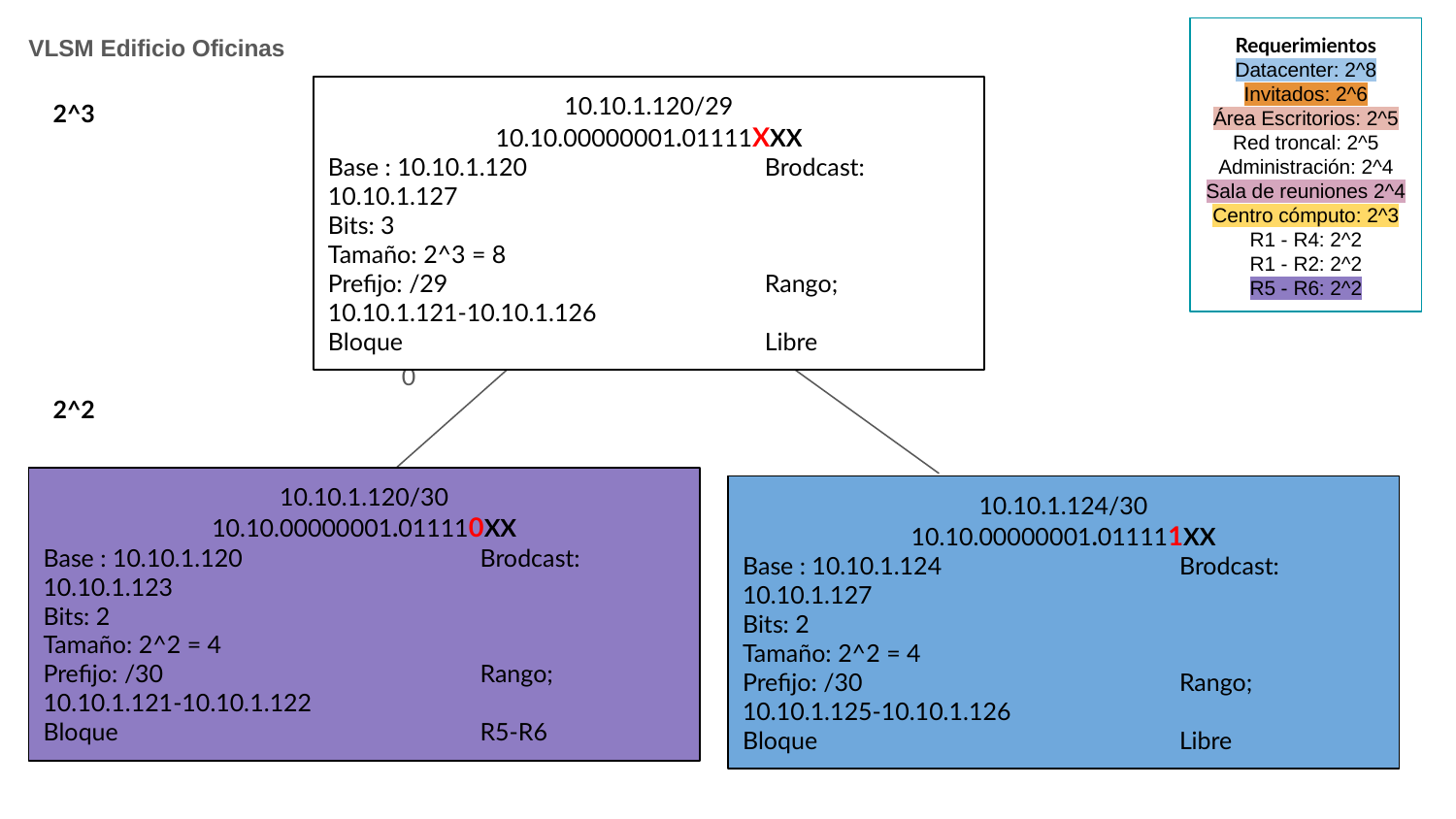

Requerimientos
Datacenter: 2^8
Invitados: 2^6
Área Escritorios: 2^5
Red troncal: 2^5
Administración: 2^4
Sala de reuniones 2^4
Centro cómputo: 2^3
R1 - R4: 2^2
R1 - R2: 2^2
R5 - R6: 2^2

VLSM Edificio Oficinas
10.10.1.120/29
10.10.00000001.01111XXX
Base : 10.10.1.120 		Brodcast: 10.10.1.127
Bits: 3				Tamaño: 2^3 = 8
Prefijo: /29			Rango; 10.10.1.121-10.10.1.126
Bloque			Libre
2^3

1
0
2^2
10.10.1.120/30
10.10.00000001.011110XX
Base : 10.10.1.120 		Brodcast: 10.10.1.123
Bits: 2				Tamaño: 2^2 = 4
Prefijo: /30			Rango; 10.10.1.121-10.10.1.122
Bloque			R5-R6
10.10.1.124/30
10.10.00000001.011111XX
Base : 10.10.1.124 		Brodcast: 10.10.1.127
Bits: 2				Tamaño: 2^2 = 4
Prefijo: /30			Rango; 10.10.1.125-10.10.1.126
Bloque			Libre